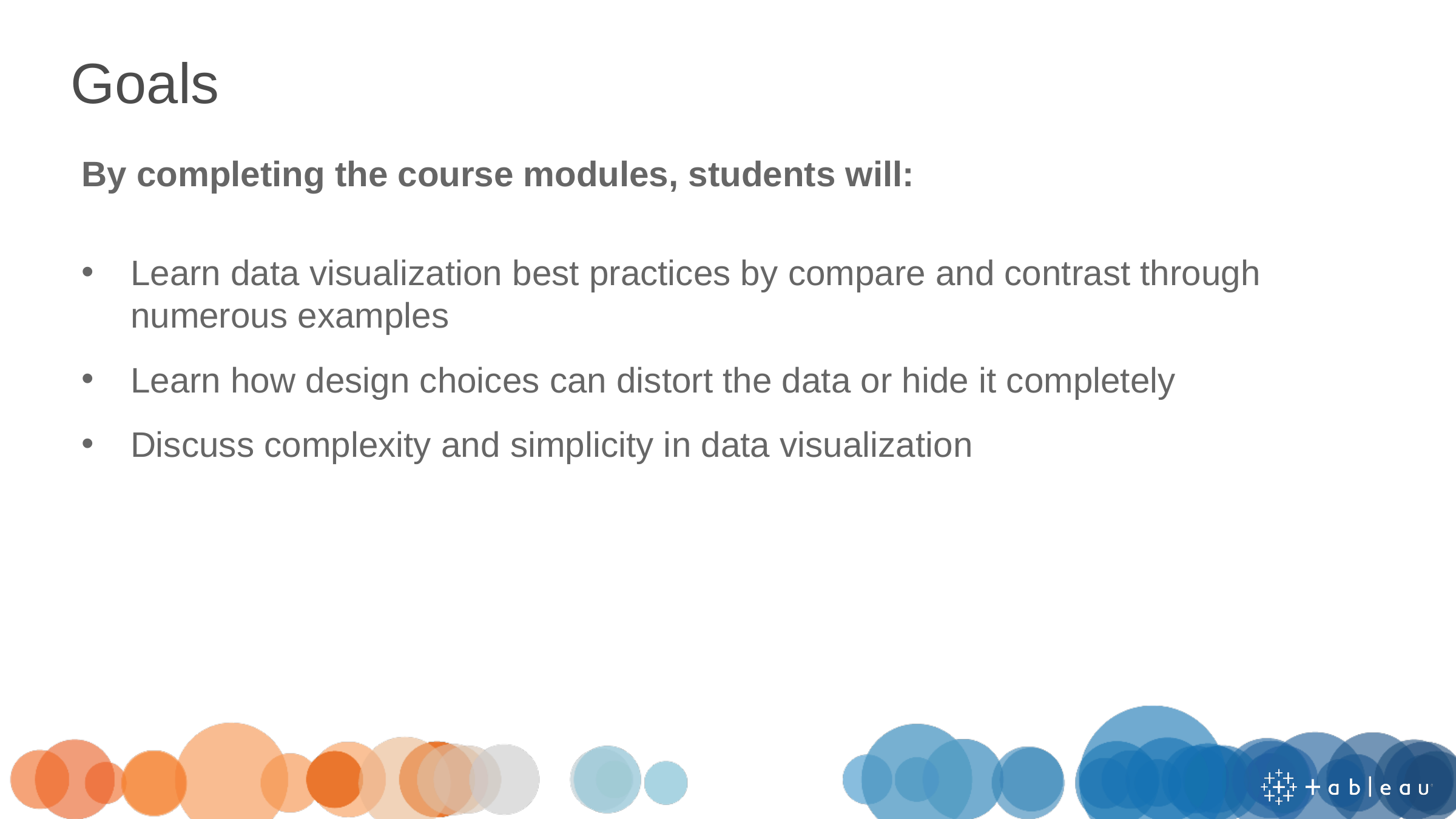

# Goals
By completing the course modules, students will:

Learn data visualization best practices by compare and contrast through numerous examples
Learn how design choices can distort the data or hide it completely
Discuss complexity and simplicity in data visualization